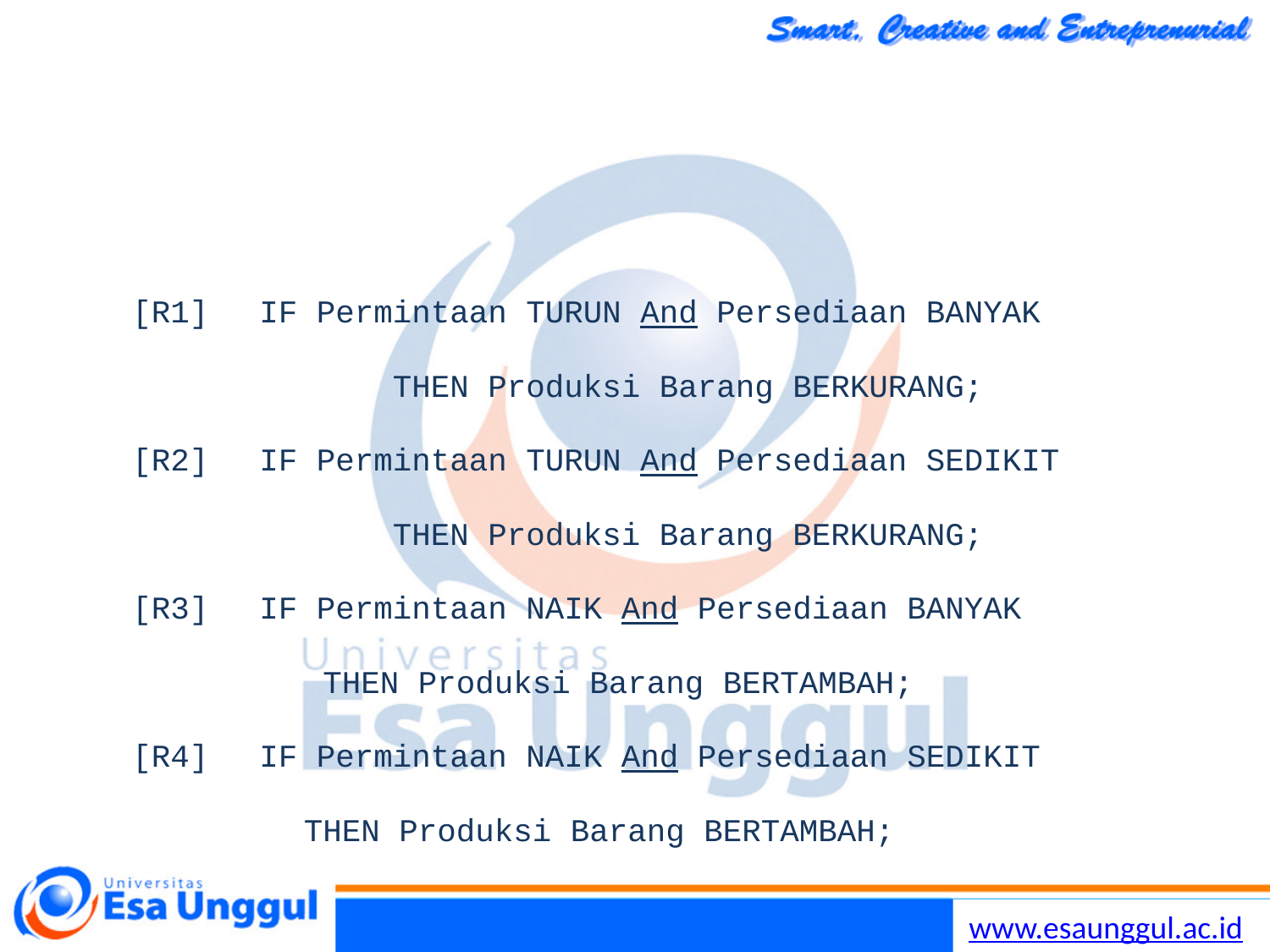

#
[R1] 	IF Permintaan TURUN And Persediaan BANYAK
	       THEN Produksi Barang BERKURANG;
[R2]	IF Permintaan TURUN And Persediaan SEDIKIT
	       THEN Produksi Barang BERKURANG;
[R3]	IF Permintaan NAIK And Persediaan BANYAK
          THEN Produksi Barang BERTAMBAH;
[R4]	IF Permintaan NAIK And Persediaan SEDIKIT
         THEN Produksi Barang BERTAMBAH;